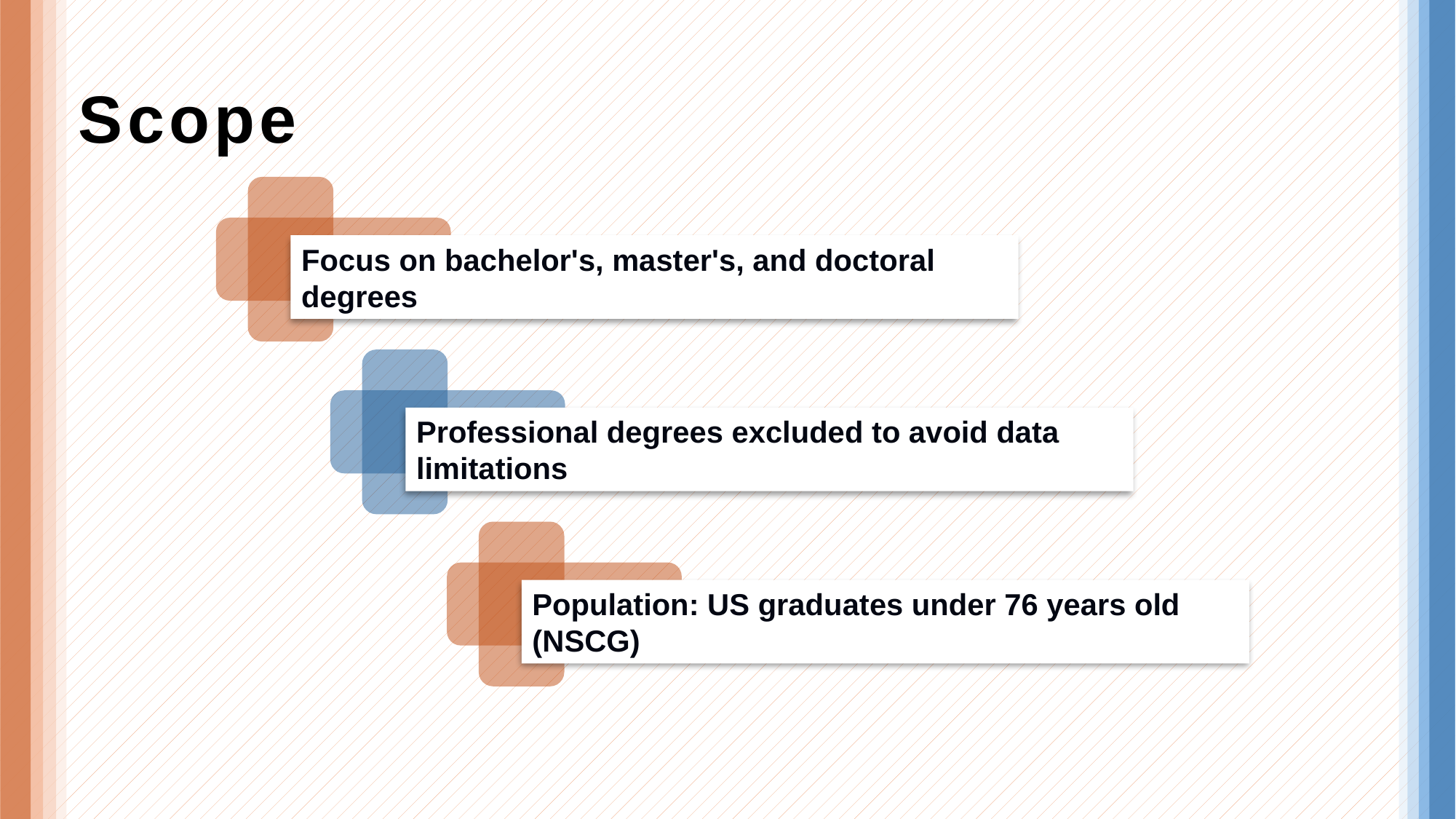

# Scope

Focus on bachelor's, master's, and doctoral degrees

Professional degrees excluded to avoid data limitations

Population: US graduates under 76 years old (NSCG)